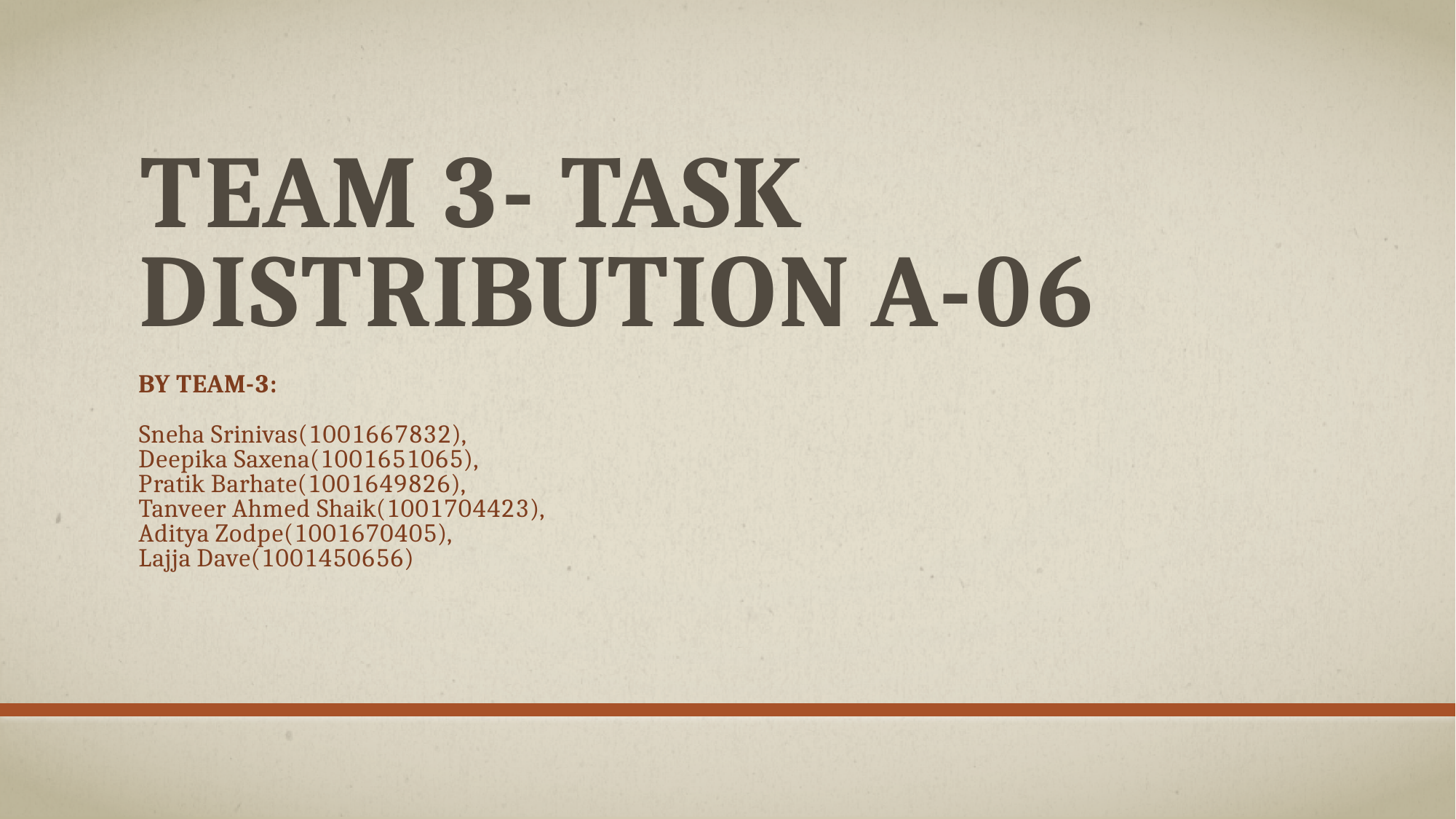

# TEAM 3- TASK DISTRIBUTION A-06
BY TEAM-3:

Sneha Srinivas(1001667832),
Deepika Saxena(1001651065),
Pratik Barhate(1001649826),
Tanveer Ahmed Shaik(1001704423),
Aditya Zodpe(1001670405),
Lajja Dave(1001450656)